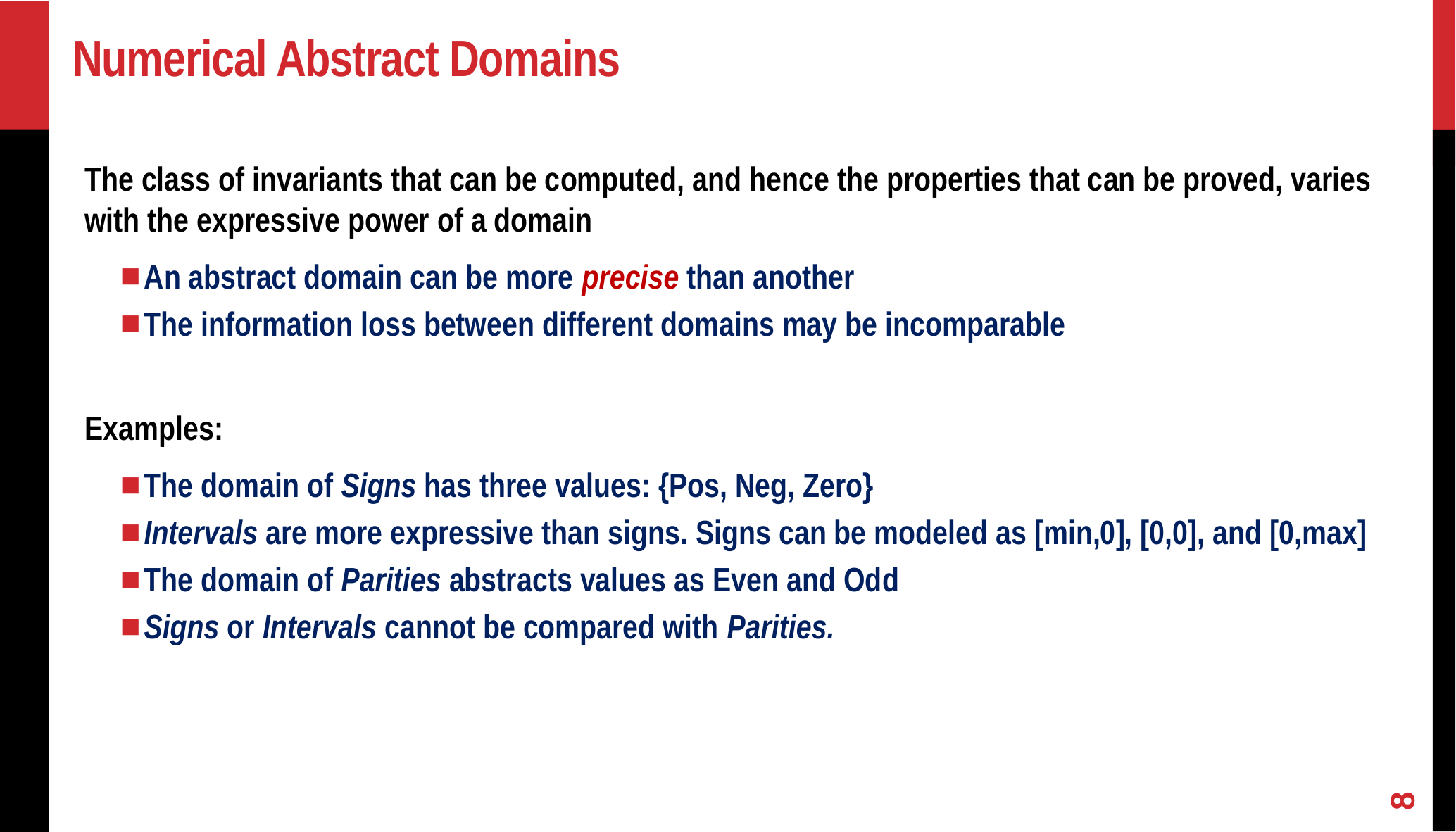

# Numerical Abstract Domains
The class of invariants that can be computed, and hence the properties that can be proved, varies with the expressive power of a domain
An abstract domain can be more precise than another
The information loss between different domains may be incomparable

Examples:
The domain of Signs has three values: {Pos, Neg, Zero}
Intervals are more expressive than signs. Signs can be modeled as [min,0], [0,0], and [0,max]
The domain of Parities abstracts values as Even and Odd
Signs or Intervals cannot be compared with Parities.
8